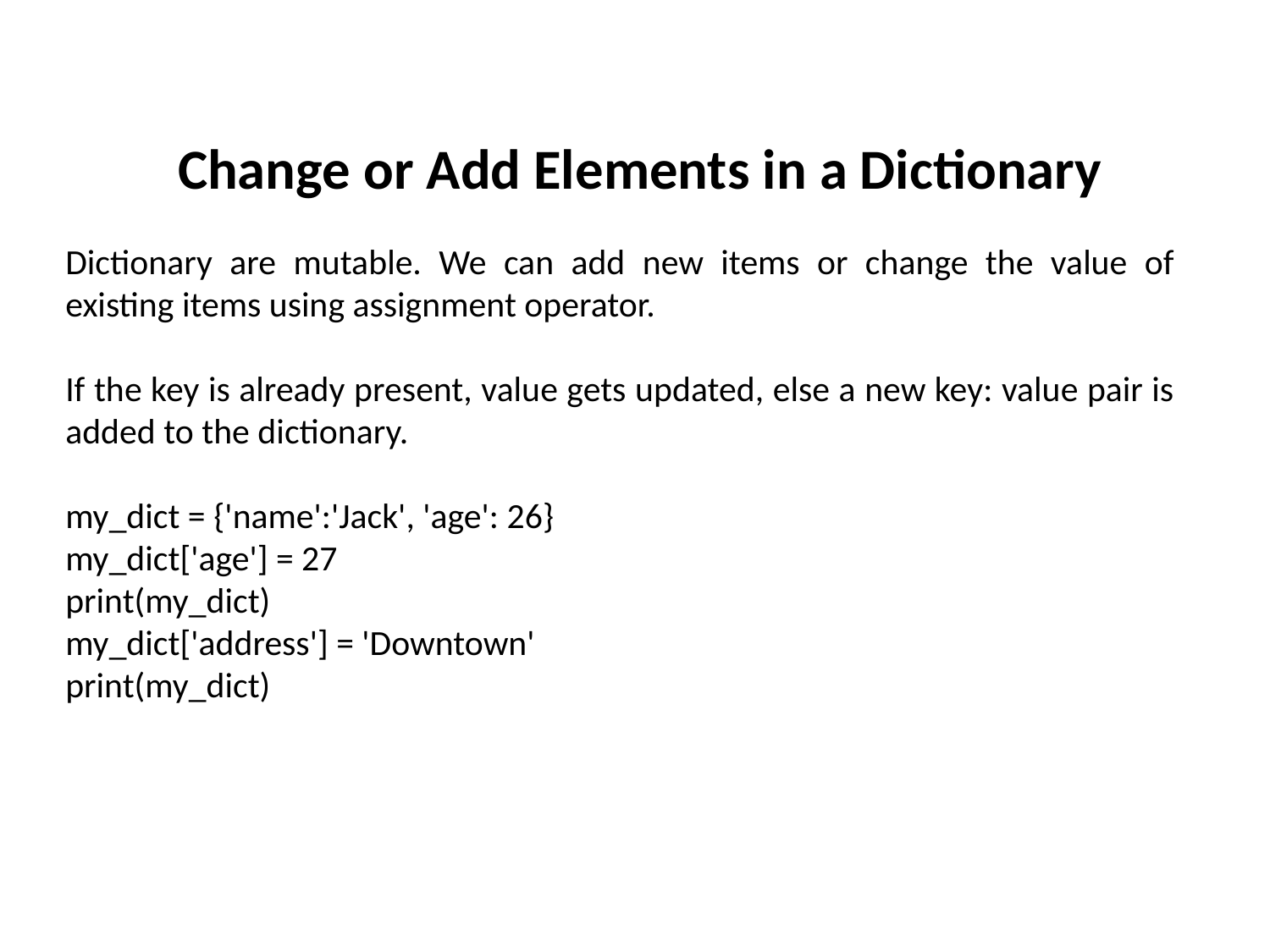

Change or Add Elements in a Dictionary
Dictionary are mutable. We can add new items or change the value of existing items using assignment operator.

If the key is already present, value gets updated, else a new key: value pair is added to the dictionary.

my_dict = {'name':'Jack', 'age': 26}
my_dict['age'] = 27
print(my_dict)
my_dict['address'] = 'Downtown'
print(my_dict)